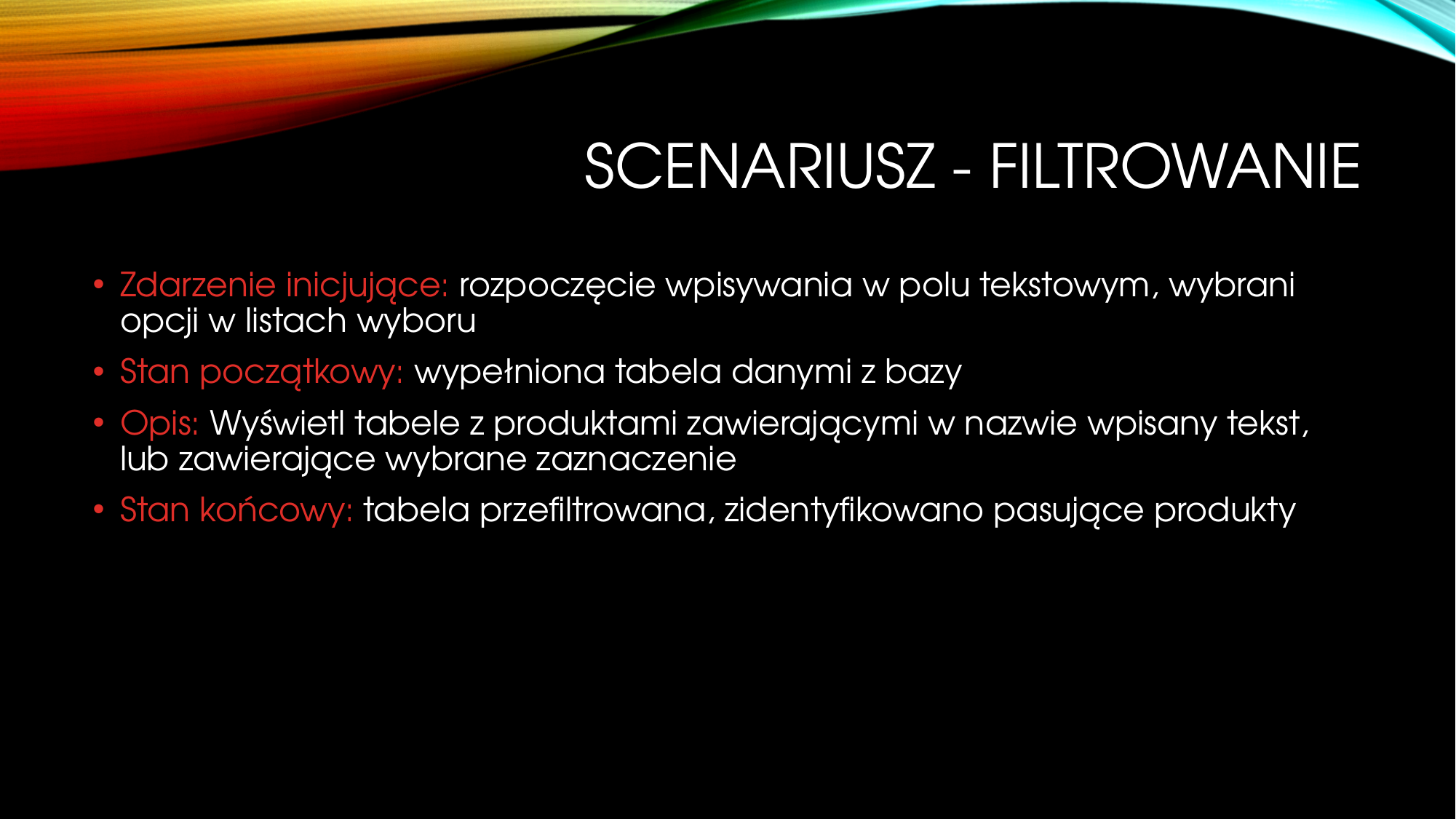

# Scenariusz - filtrowanie
Zdarzenie inicjujące: rozpoczęcie wpisywania w polu tekstowym, wybrani opcji w listach wyboru
Stan początkowy: wypełniona tabela danymi z bazy
Opis: Wyświetl tabele z produktami zawierającymi w nazwie wpisany tekst, lub zawierające wybrane zaznaczenie
Stan końcowy: tabela przefiltrowana, zidentyfikowano pasujące produkty